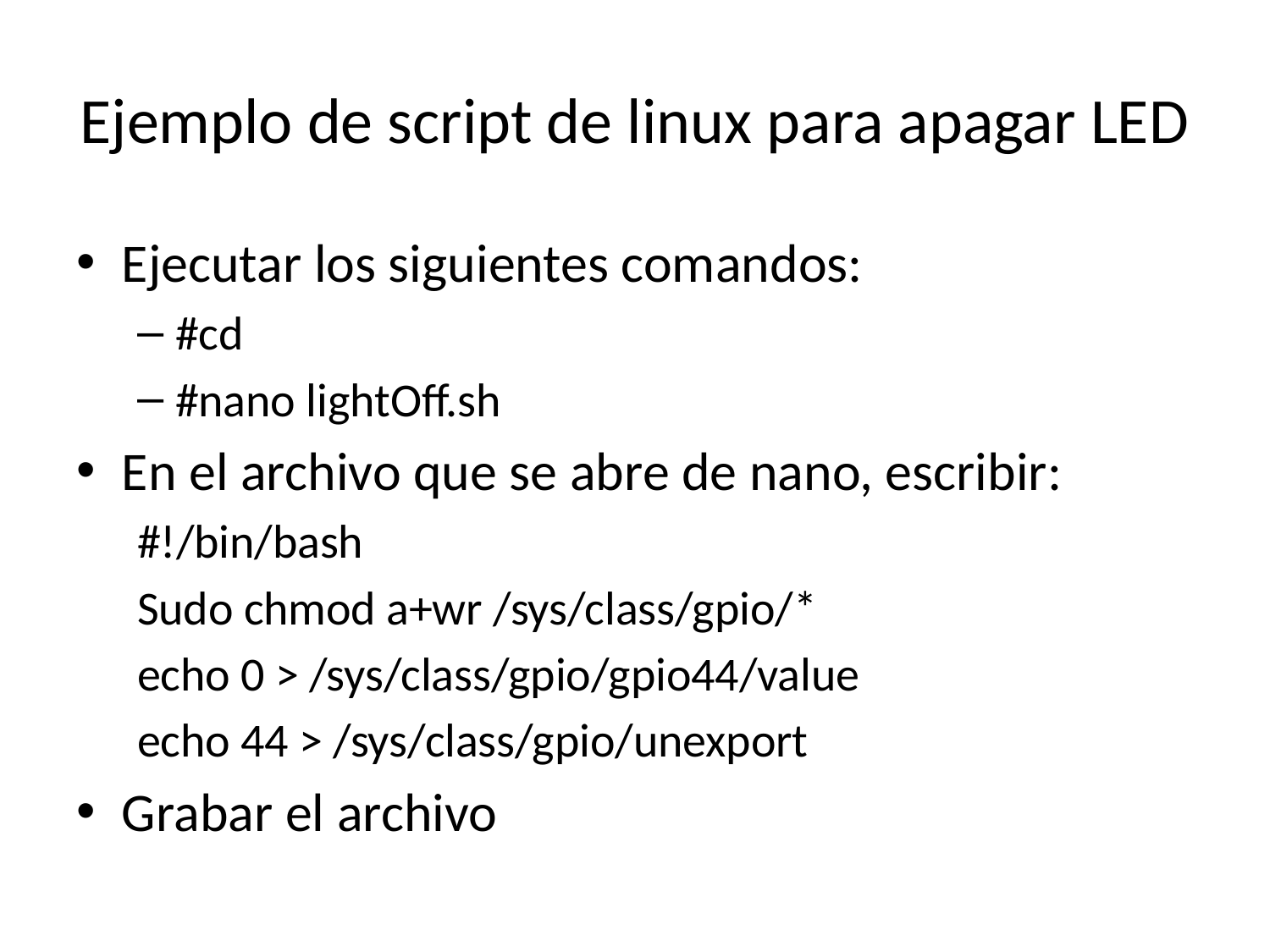

# Ejemplo de script de linux para apagar LED
Ejecutar los siguientes comandos:
#cd
#nano lightOff.sh
En el archivo que se abre de nano, escribir:
#!/bin/bash
Sudo chmod a+wr /sys/class/gpio/*
echo 0 > /sys/class/gpio/gpio44/value
echo 44 > /sys/class/gpio/unexport
Grabar el archivo